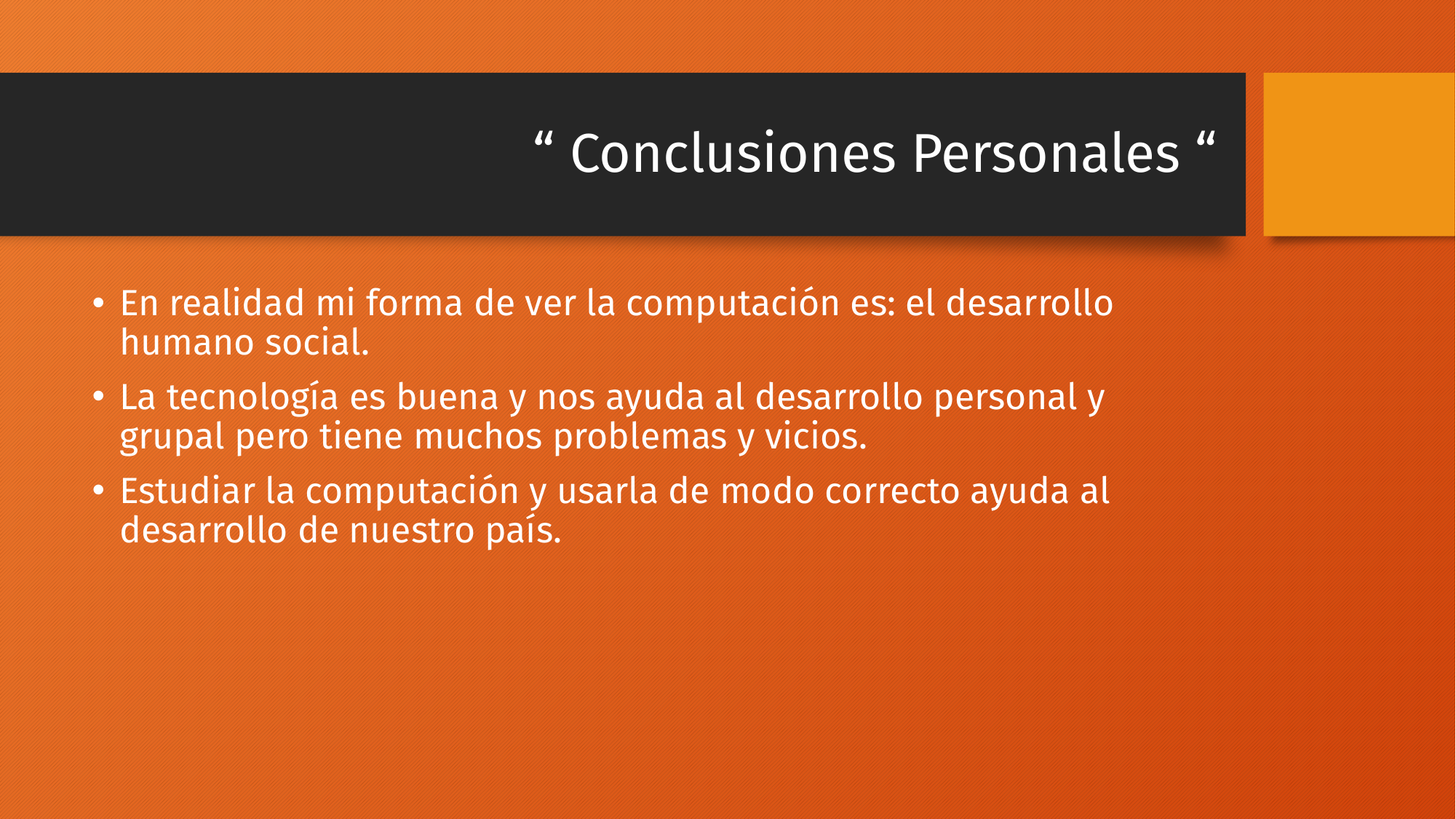

# “ Conclusiones Personales “
En realidad mi forma de ver la computación es: el desarrollo humano social.
La tecnología es buena y nos ayuda al desarrollo personal y grupal pero tiene muchos problemas y vicios.
Estudiar la computación y usarla de modo correcto ayuda al desarrollo de nuestro país.